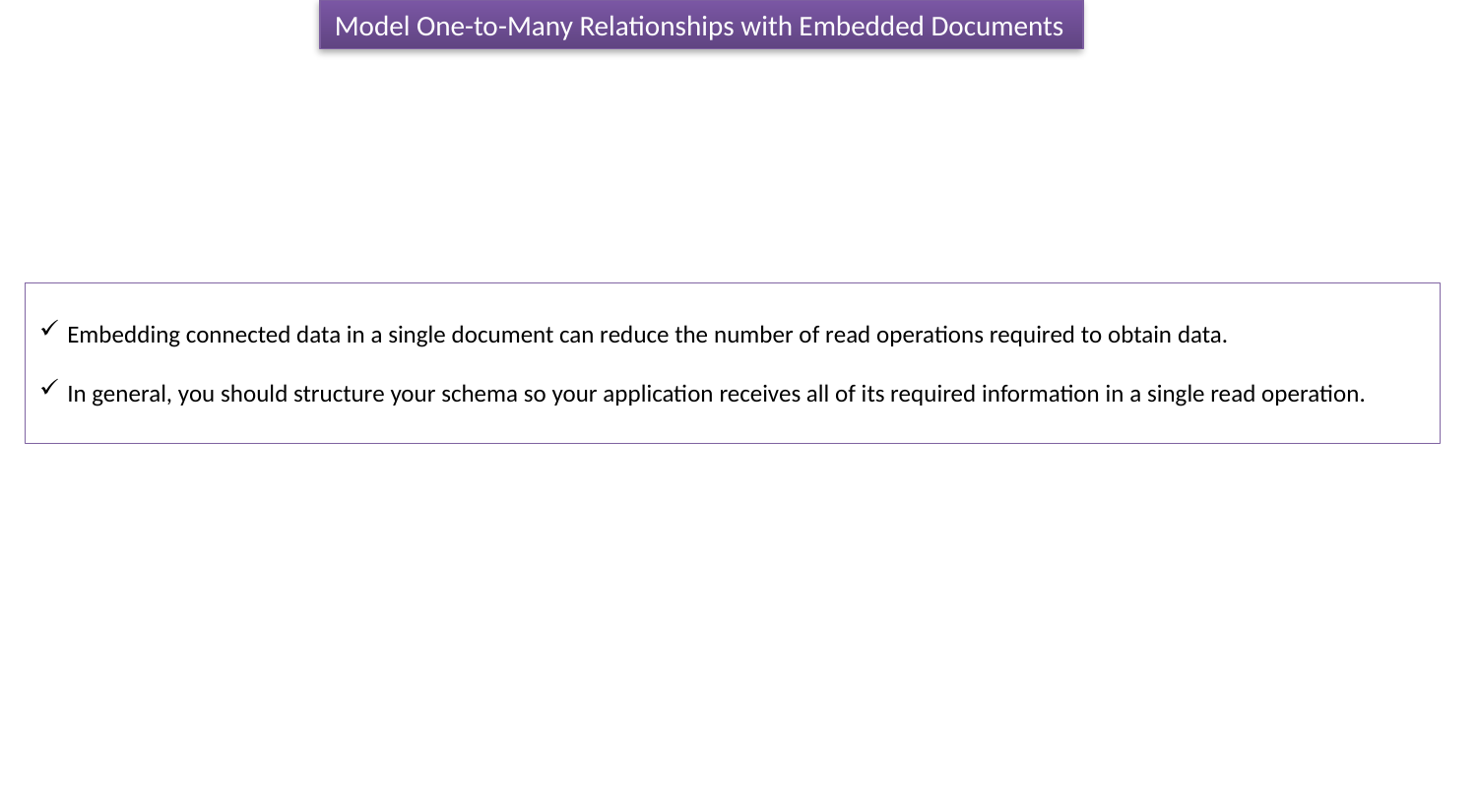

Model One-to-Many Relationships with Embedded Documents

Embedding connected data in a single document can reduce the number of read operations required to obtain data.

In general, you should structure your schema so your application receives all of its required information in a single read operation.